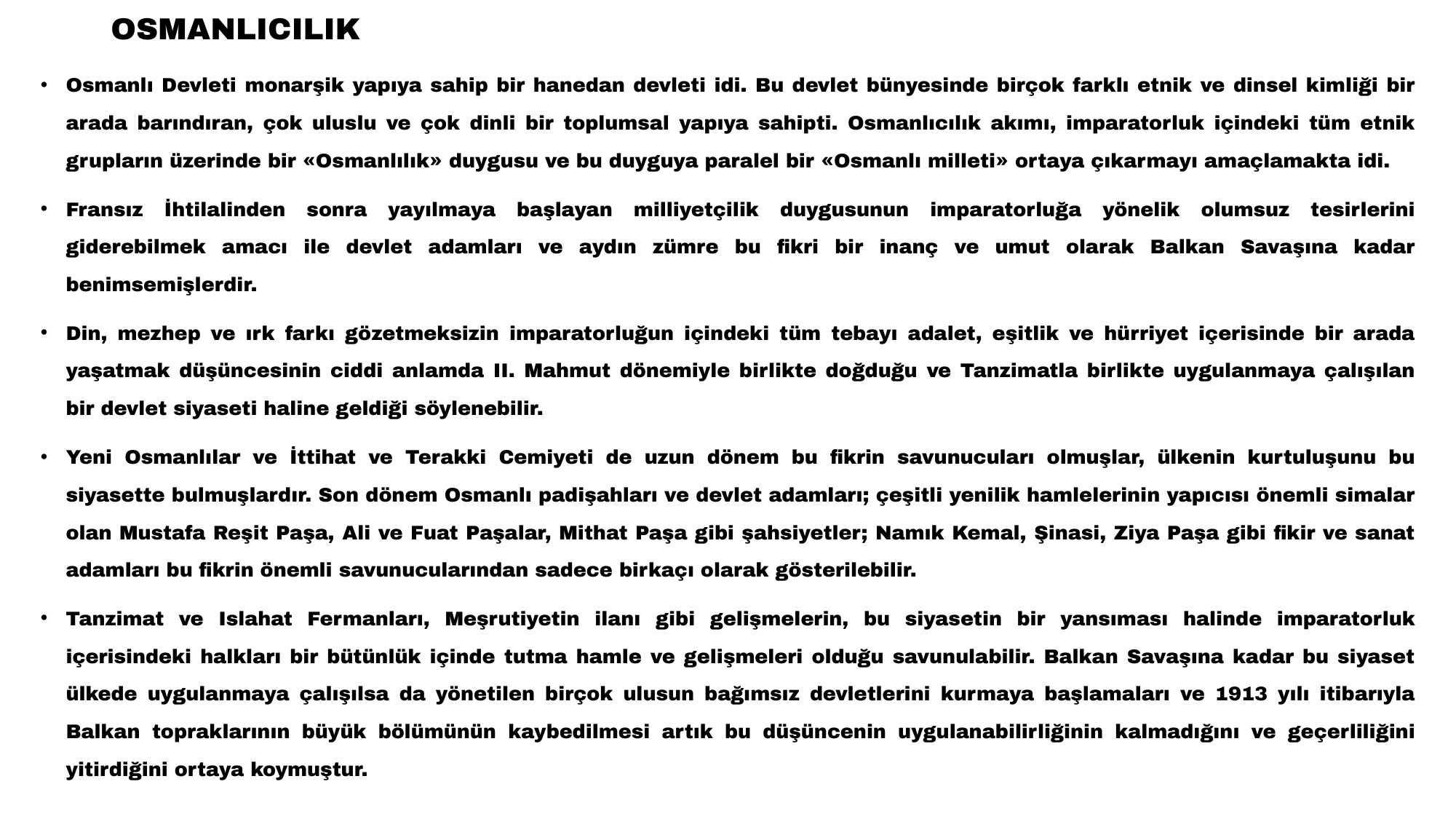

# OSMANLICILIK
Osmanlı Devleti monarşik yapıya sahip bir hanedan devleti idi. Bu devlet bünyesinde birçok farklı etnik ve dinsel kimliği bir arada barındıran, çok uluslu ve çok dinli bir toplumsal yapıya sahipti. Osmanlıcılık akımı, imparatorluk içindeki tüm etnik grupların üzerinde bir «Osmanlılık» duygusu ve bu duyguya paralel bir «Osmanlı milleti» ortaya çıkarmayı amaçlamakta idi.
Fransız İhtilalinden sonra yayılmaya başlayan milliyetçilik duygusunun imparatorluğa yönelik olumsuz tesirlerini giderebilmek amacı ile devlet adamları ve aydın zümre bu fikri bir inanç ve umut olarak Balkan Savaşına kadar benimsemişlerdir.
Din, mezhep ve ırk farkı gözetmeksizin imparatorluğun içindeki tüm tebayı adalet, eşitlik ve hürriyet içerisinde bir arada yaşatmak düşüncesinin ciddi anlamda II. Mahmut dönemiyle birlikte doğduğu ve Tanzimatla birlikte uygulanmaya çalışılan bir devlet siyaseti haline geldiği söylenebilir.
Yeni Osmanlılar ve İttihat ve Terakki Cemiyeti de uzun dönem bu fikrin savunucuları olmuşlar, ülkenin kurtuluşunu bu siyasette bulmuşlardır. Son dönem Osmanlı padişahları ve devlet adamları; çeşitli yenilik hamlelerinin yapıcısı önemli simalar olan Mustafa Reşit Paşa, Ali ve Fuat Paşalar, Mithat Paşa gibi şahsiyetler; Namık Kemal, Şinasi, Ziya Paşa gibi fikir ve sanat adamları bu fikrin önemli savunucularından sadece birkaçı olarak gösterilebilir.
Tanzimat ve Islahat Fermanları, Meşrutiyetin ilanı gibi gelişmelerin, bu siyasetin bir yansıması halinde imparatorluk içerisindeki halkları bir bütünlük içinde tutma hamle ve gelişmeleri olduğu savunulabilir. Balkan Savaşına kadar bu siyaset ülkede uygulanmaya çalışılsa da yönetilen birçok ulusun bağımsız devletlerini kurmaya başlamaları ve 1913 yılı itibarıyla Balkan topraklarının büyük bölümünün kaybedilmesi artık bu düşüncenin uygulanabilirliğinin kalmadığını ve geçerliliğini yitirdiğini ortaya koymuştur.